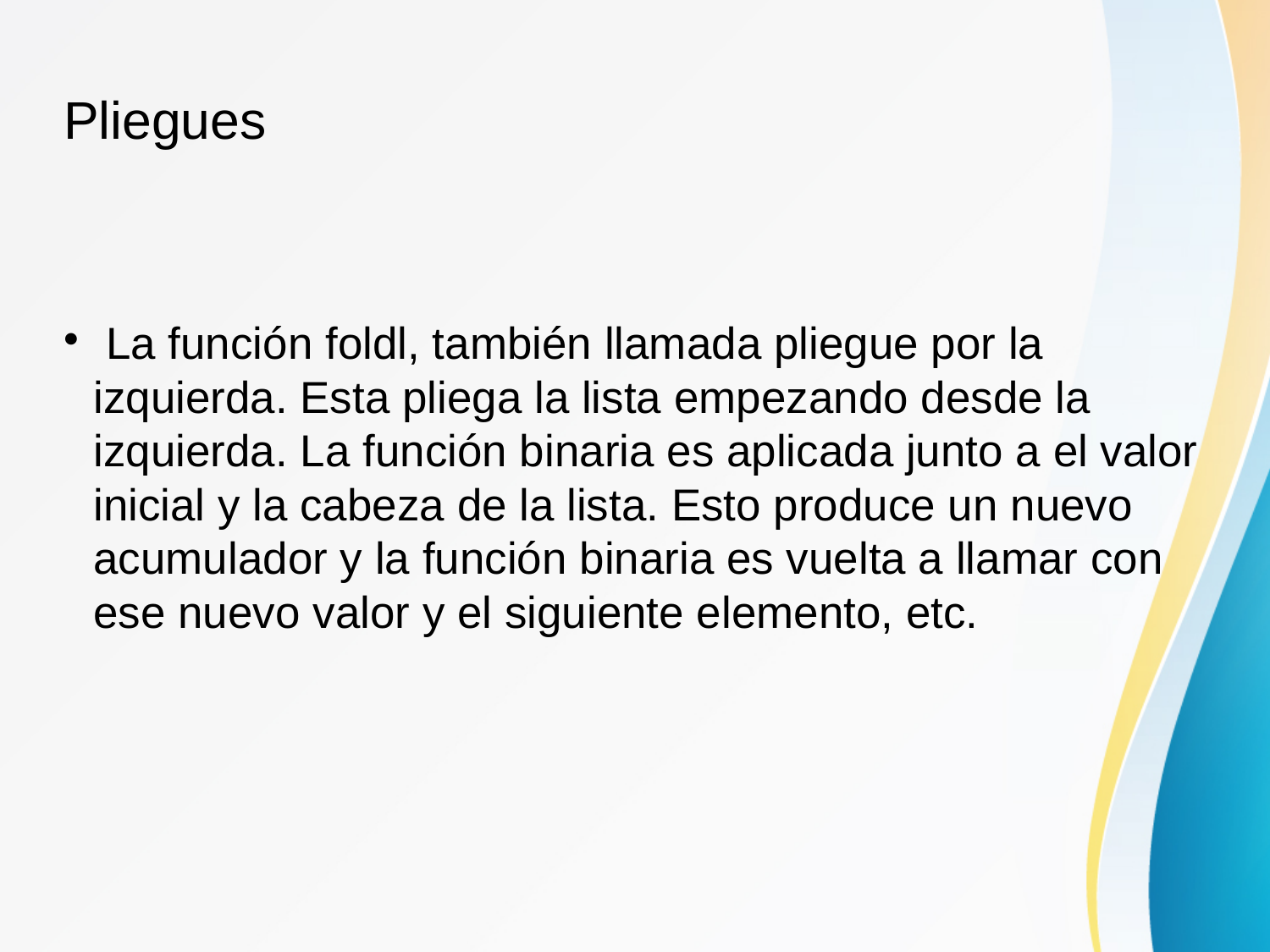

Pliegues
 La función foldl, también llamada pliegue por la izquierda. Esta pliega la lista empezando desde la izquierda. La función binaria es aplicada junto a el valor inicial y la cabeza de la lista. Esto produce un nuevo acumulador y la función binaria es vuelta a llamar con ese nuevo valor y el siguiente elemento, etc.